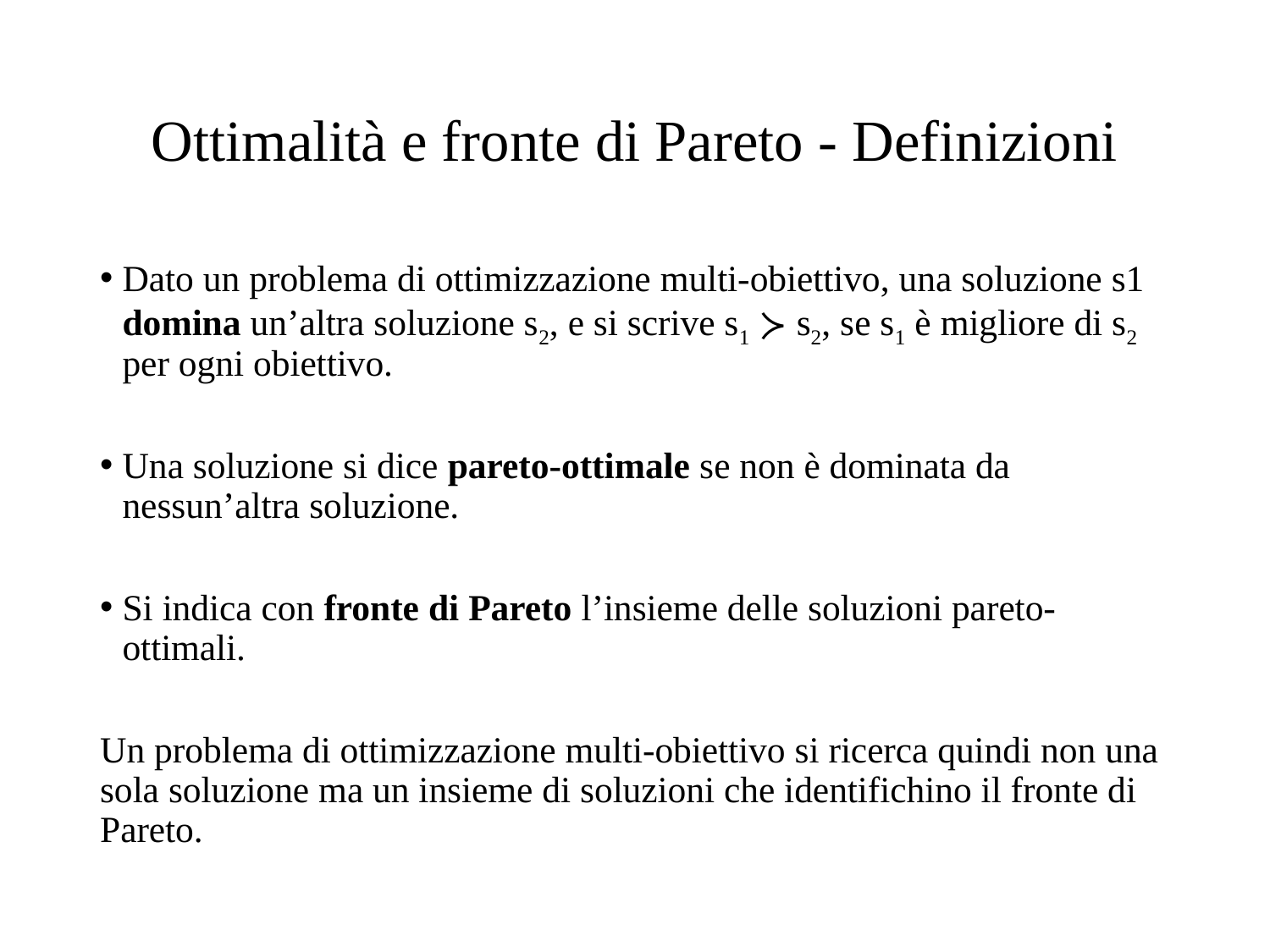

# Ottimalità e fronte di Pareto - Definizioni
Dato un problema di ottimizzazione multi-obiettivo, una soluzione s1 domina un’altra soluzione s2, e si scrive s1 ≻ s2, se s1 è migliore di s2 per ogni obiettivo.

Una soluzione si dice pareto-ottimale se non è dominata da nessun’altra soluzione.

Si indica con fronte di Pareto l’insieme delle soluzioni pareto-ottimali.

Un problema di ottimizzazione multi-obiettivo si ricerca quindi non una sola soluzione ma un insieme di soluzioni che identifichino il fronte di Pareto.